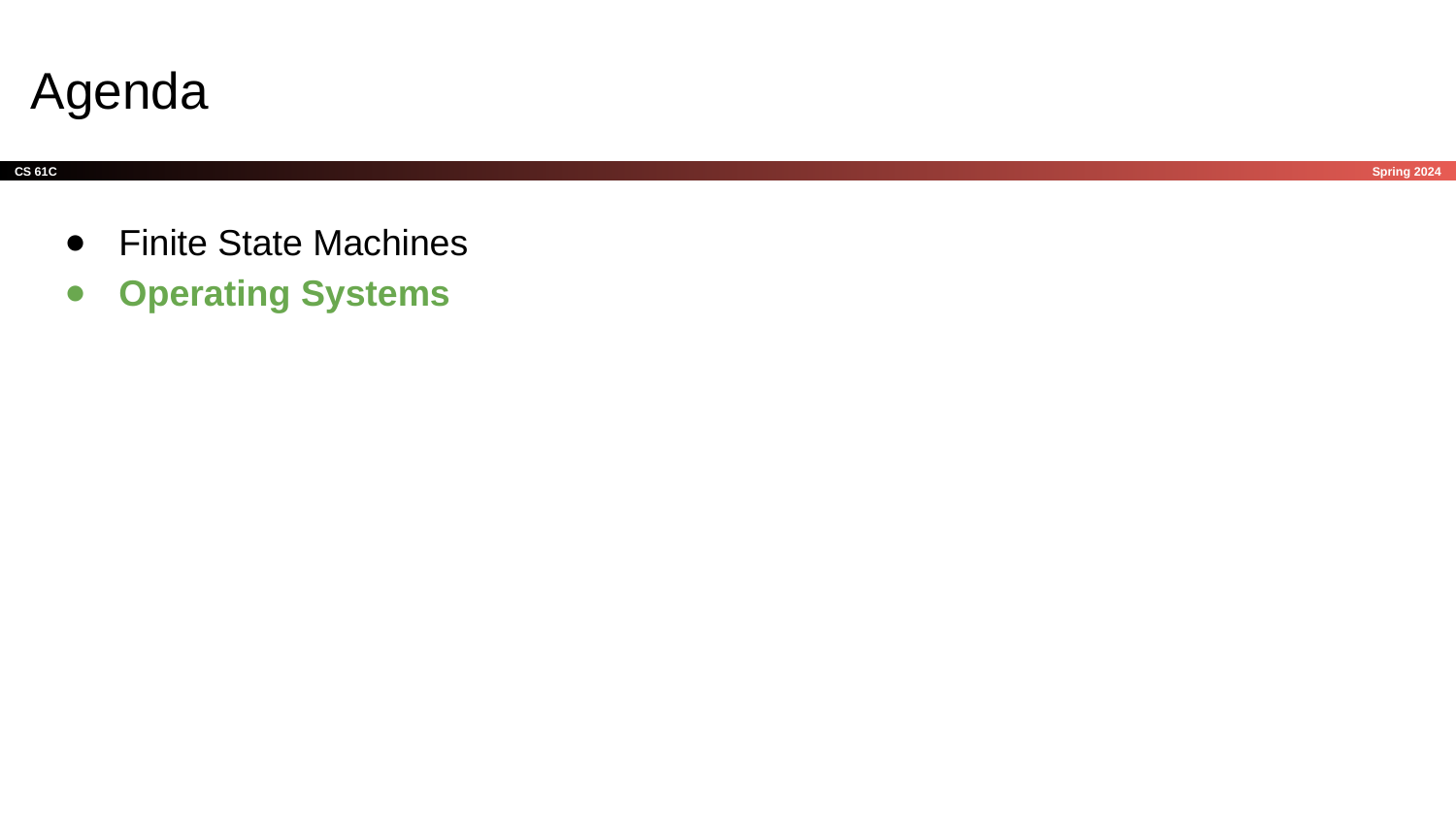

# Agenda
Finite State Machines
Operating Systems